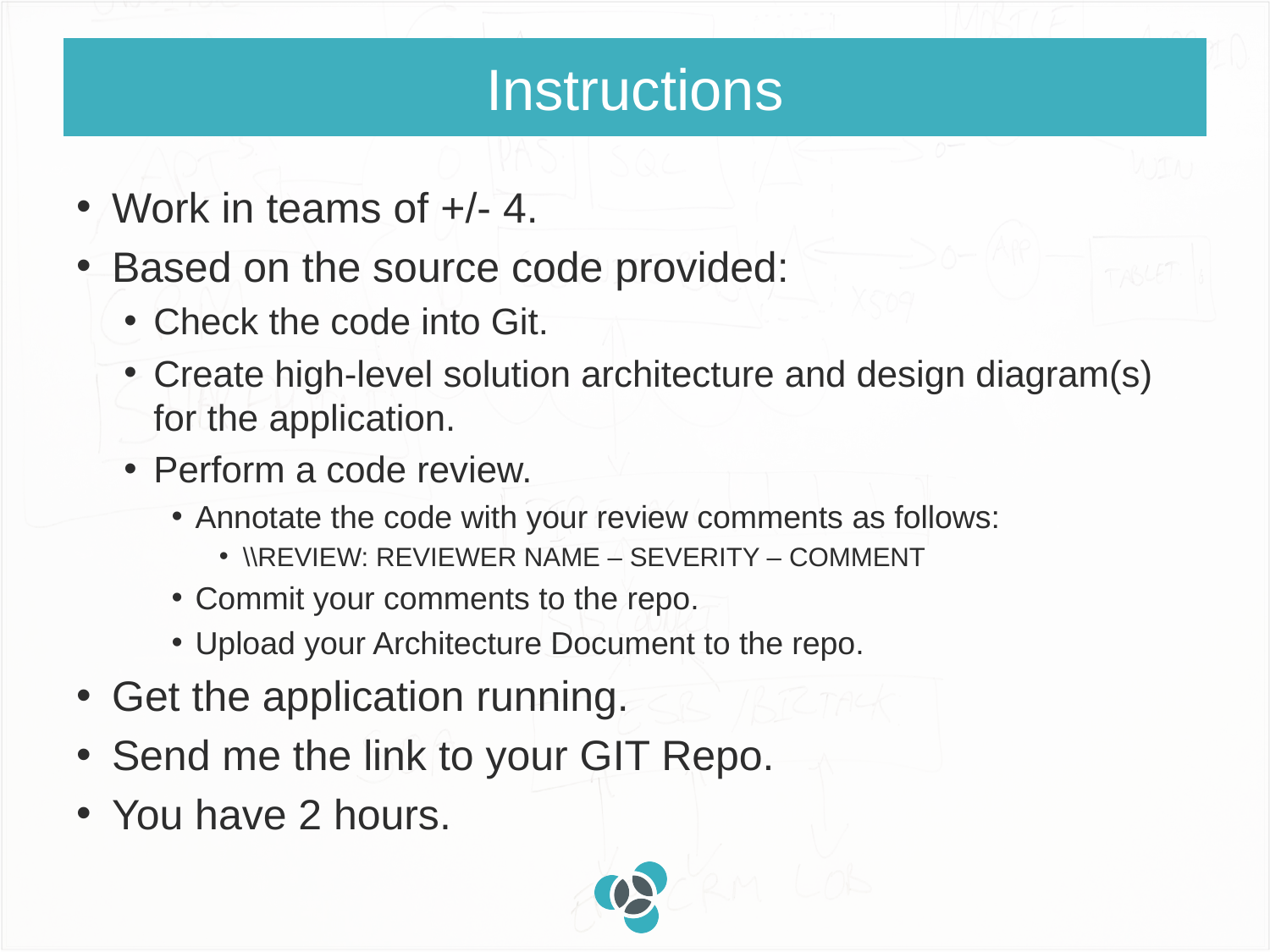

# Instructions
Work in teams of +/- 4.
Based on the source code provided:
Check the code into Git.
Create high-level solution architecture and design diagram(s) for the application.
Perform a code review.
Annotate the code with your review comments as follows:
\\REVIEW: REVIEWER NAME – SEVERITY – COMMENT
Commit your comments to the repo.
Upload your Architecture Document to the repo.
Get the application running.
Send me the link to your GIT Repo.
You have 2 hours.